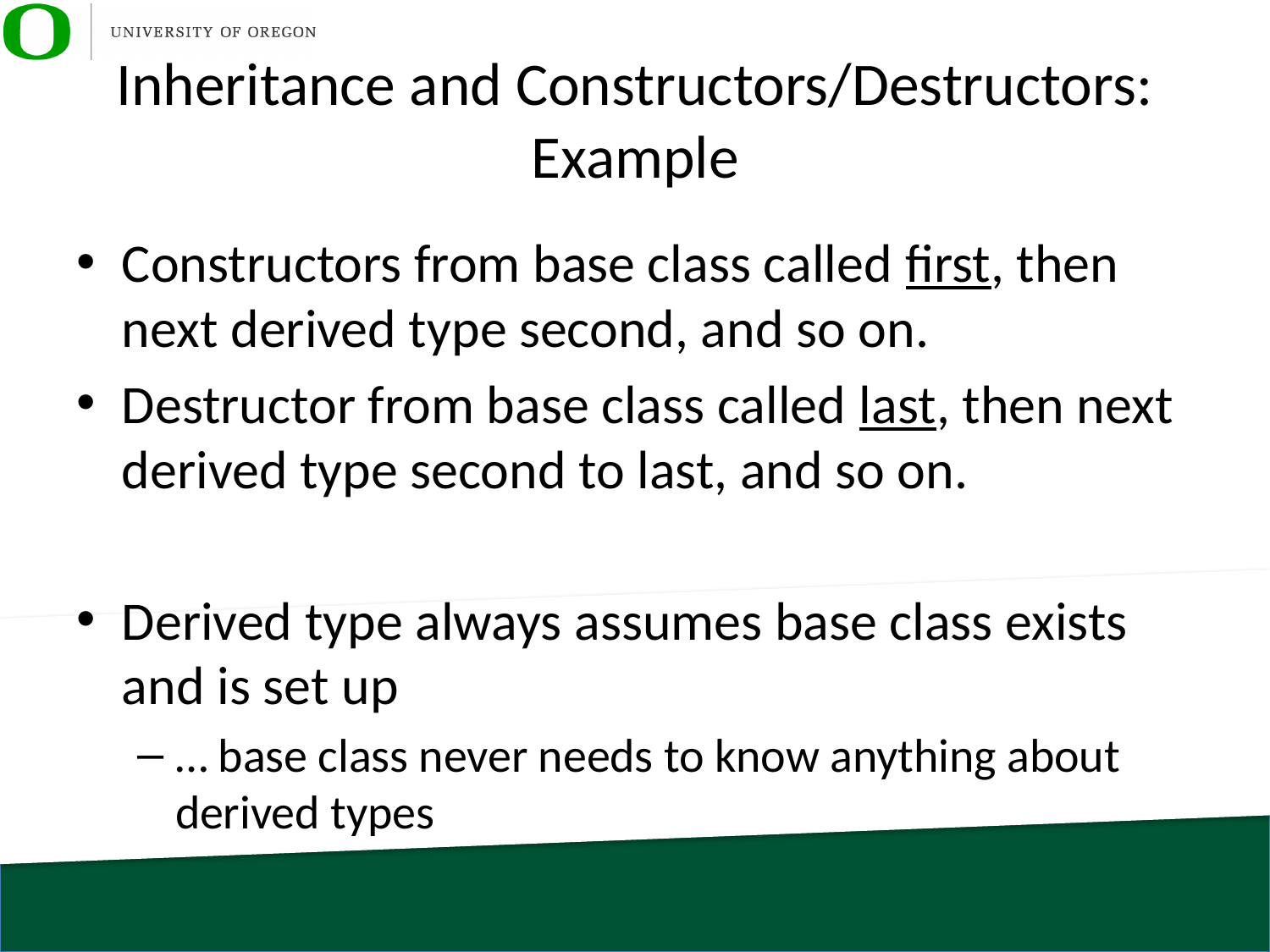

# Inheritance and Constructors/Destructors: Example
Constructors from base class called first, then next derived type second, and so on.
Destructor from base class called last, then next derived type second to last, and so on.

Derived type always assumes base class exists and is set up
… base class never needs to know anything about derived types